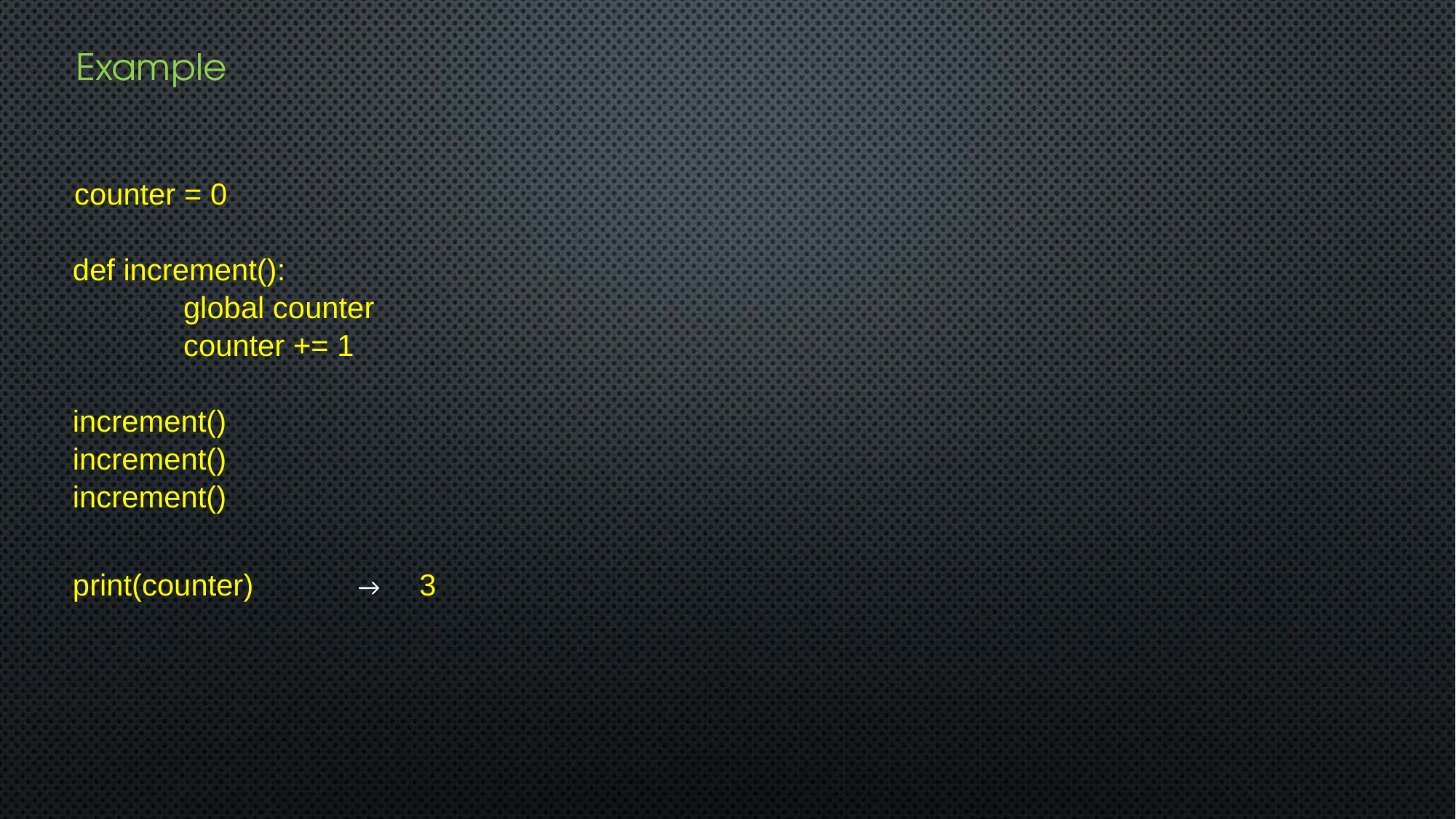

Example
counter = 0

def increment():
 	global counter
 	counter += 1

increment()
increment()
increment()

print(counter)	→3